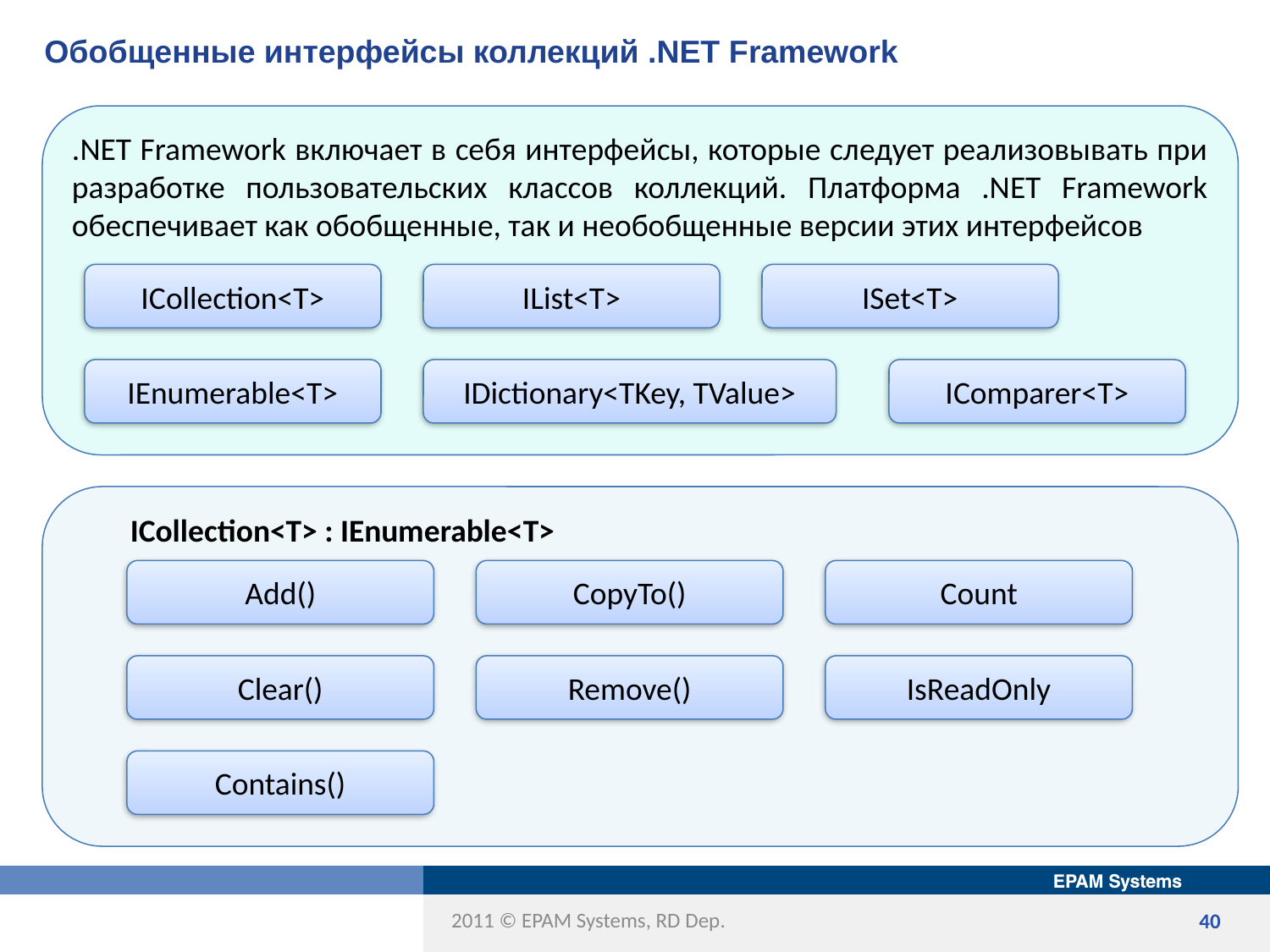

# Обобщенные интерфейсы коллекций .NET Framework

.NET Framework включает в себя интерфейсы, которые следует реализовывать при разработке пользовательских классов коллекций. Платформа .NET Framework обеспечивает как обобщенные, так и необобщенные версии этих интерфейсов
ICollection<T>
IList<T>
ISet<T>
IEnumerable<T>
IDictionary<TKey, TValue>
IComparer<T>
        ICollection<T> : IEnumerable<T>

Add()
CopyTo()
Count
Clear()
Remove()
IsReadOnly
Contains()